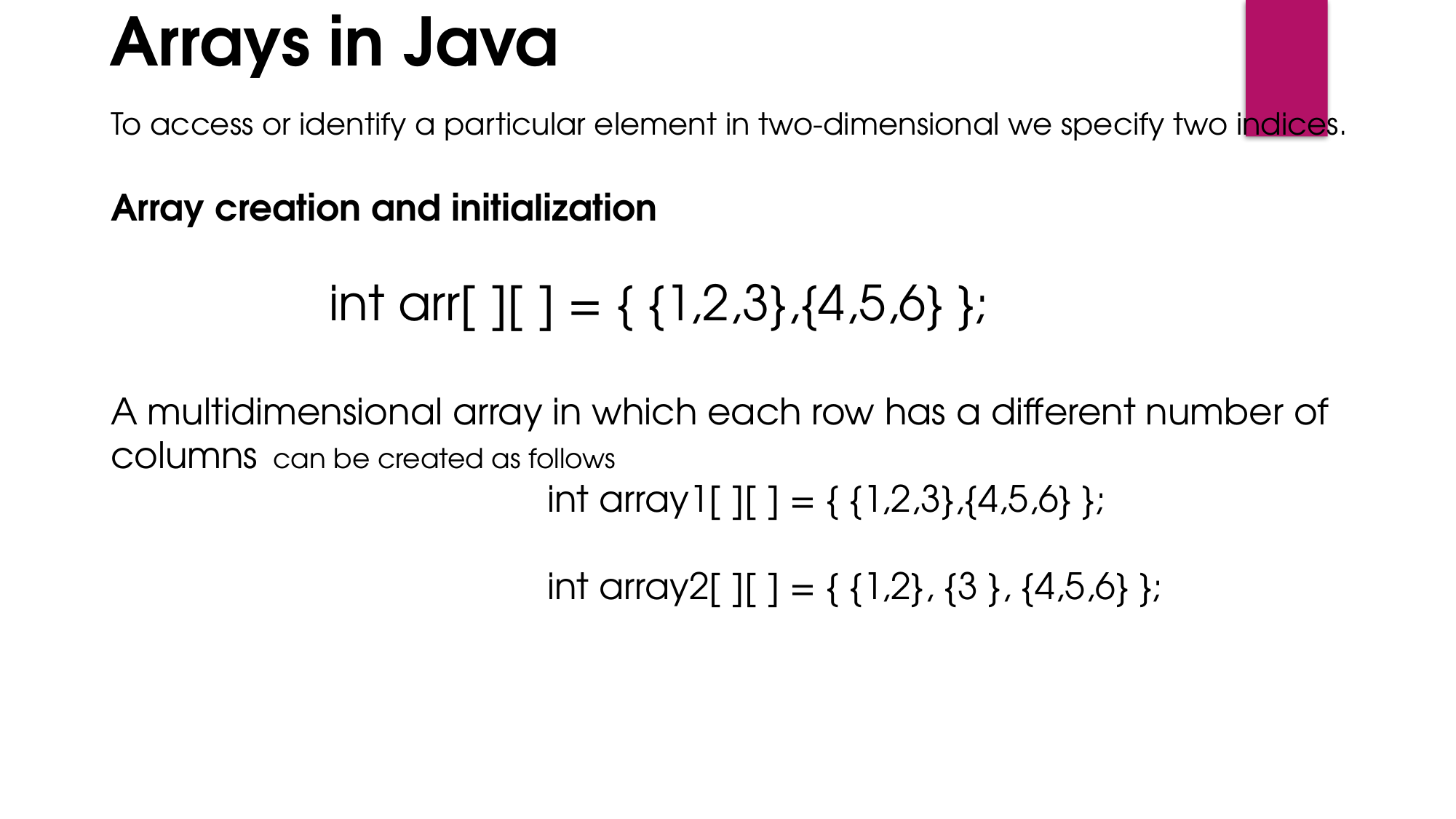

Arrays in Java
To access or identify a particular element in two-dimensional we specify two indices.

Array creation and initialization

		int arr[ ][ ] = { {1,2,3},{4,5,6} };

A multidimensional array in which each row has a different number of columns  can be created as follows
				int array1[ ][ ] = { {1,2,3},{4,5,6} };

				int array2[ ][ ] = { {1,2}, {3 }, {4,5,6} };